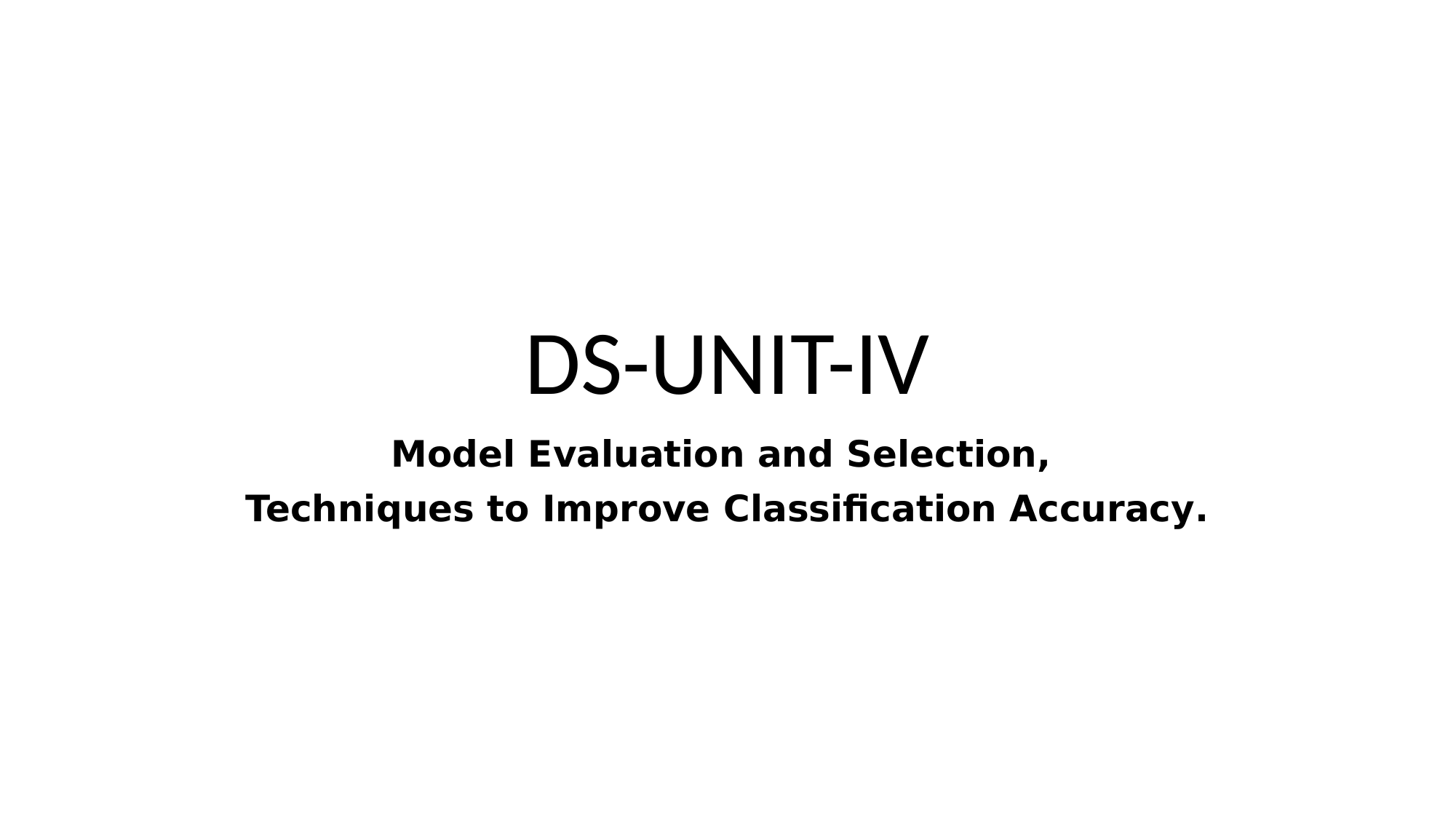

# DS-UNIT-IV
Model Evaluation and Selection,
Techniques to Improve Classification Accuracy.